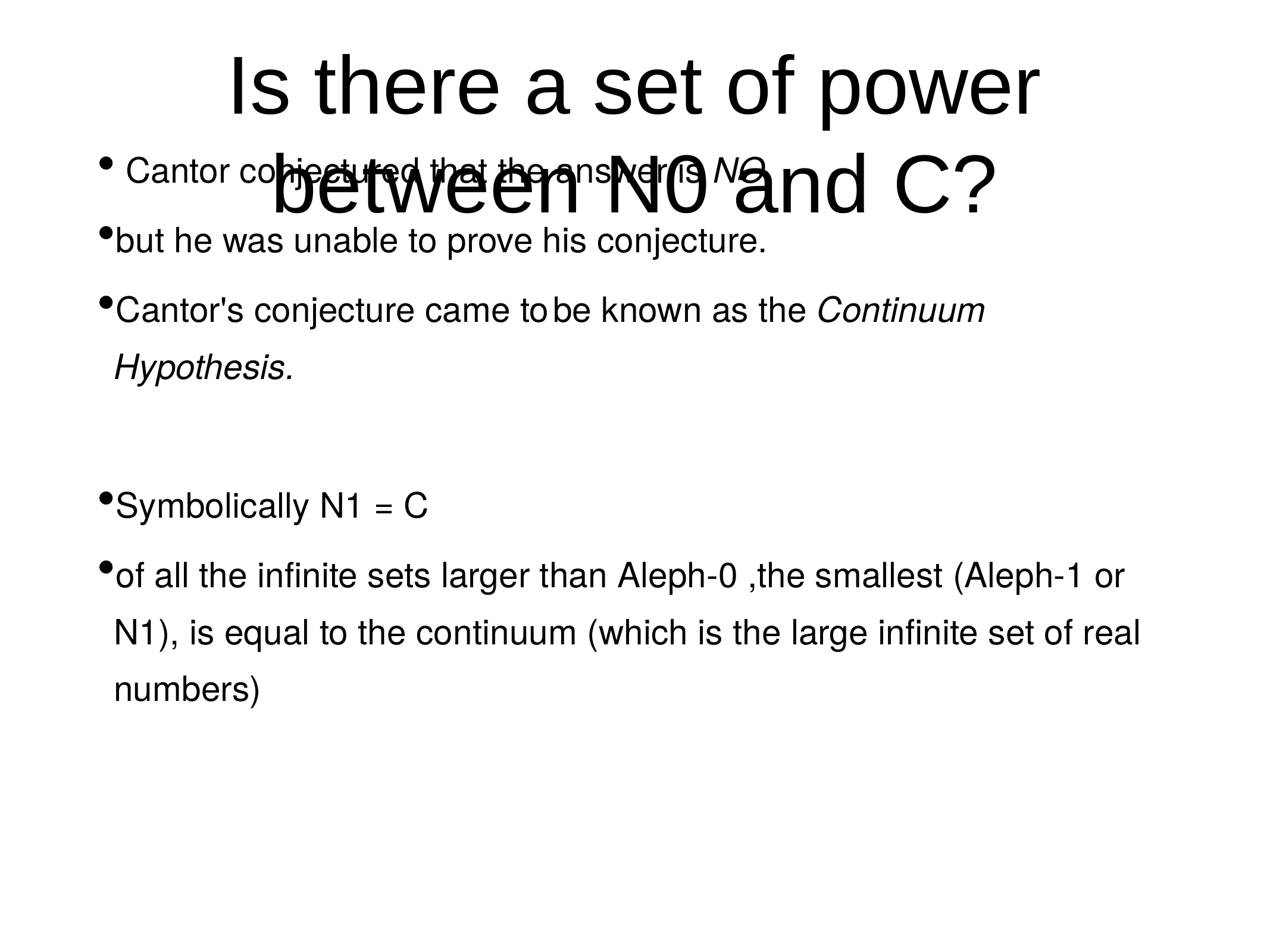

# Is there a set of power between N0 and C?
 Cantor conjectured that the answer is NO
but he was unable to prove his conjecture.
Cantor's conjecture came to be known as the Continuum Hypothesis.

Symbolically N1 = C
of all the infinite sets larger than Aleph-0 ,the smallest (Aleph-1 or N1), is equal to the continuum (which is the large infinite set of real numbers)